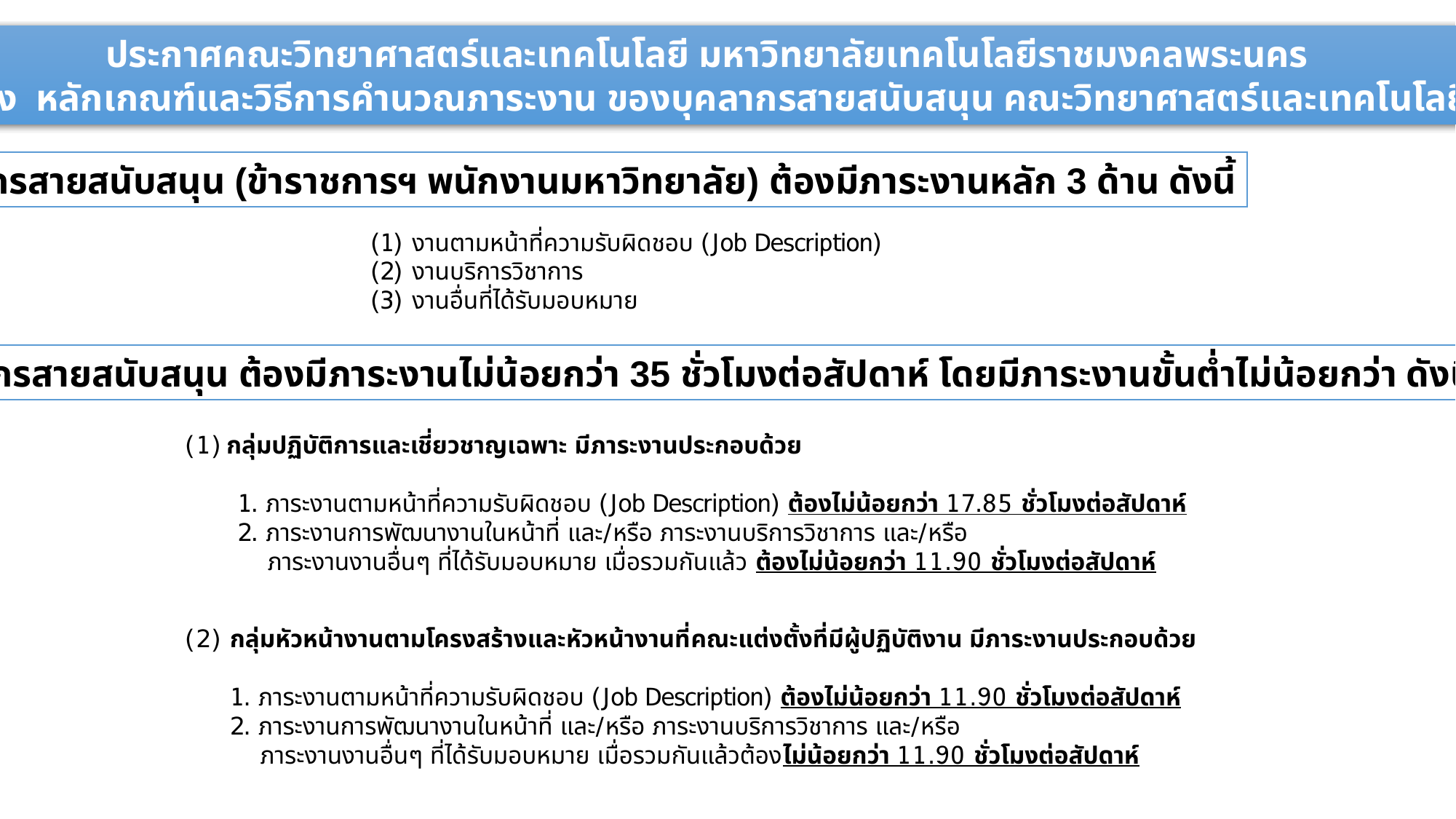

ประกาศคณะวิทยาศาสตร์และเทคโนโลยี มหาวิทยาลัยเทคโนโลยีราชมงคลพระนคร
เรื่อง  หลักเกณฑ์และวิธีการคำนวณภาระงาน ของบุคลากรสายสนับสนุน คณะวิทยาศาสตร์และเทคโนโลยี
บุคลากรสายสนับสนุน (ข้าราชการฯ พนักงานมหาวิทยาลัย) ต้องมีภาระงานหลัก 3 ด้าน ดังนี้
งานตามหน้าที่ความรับผิดชอบ (Job Description)
งานบริการวิชาการ
งานอื่นที่ได้รับมอบหมาย
บุคลากรสายสนับสนุน ต้องมีภาระงานไม่น้อยกว่า 35 ชั่วโมงต่อสัปดาห์ โดยมีภาระงานขั้นต่ำไม่น้อยกว่า ดังนี้
กลุ่มปฏิบัติการและเชี่ยวชาญเฉพาะ มีภาระงานประกอบด้วย

       1. ภาระงานตามหน้าที่ความรับผิดชอบ (Job Description) ต้องไม่น้อยกว่า 17.85 ชั่วโมงต่อสัปดาห์
       2. ภาระงานการพัฒนางานในหน้าที่ และ/หรือ ภาระงานบริการวิชาการ และ/หรือ
           ภาระงานงานอื่นๆ ที่ได้รับมอบหมาย เมื่อรวมกันแล้ว ต้องไม่น้อยกว่า 11.90 ชั่วโมงต่อสัปดาห์
(2) กลุ่มหัวหน้างานตามโครงสร้างและหัวหน้างานที่คณะแต่งตั้งที่มีผู้ปฏิบัติงาน มีภาระงานประกอบด้วย

      1. ภาระงานตามหน้าที่ความรับผิดชอบ (Job Description) ต้องไม่น้อยกว่า 11.90 ชั่วโมงต่อสัปดาห์
      2. ภาระงานการพัฒนางานในหน้าที่ และ/หรือ ภาระงานบริการวิชาการ และ/หรือ
          ภาระงานงานอื่นๆ ที่ได้รับมอบหมาย เมื่อรวมกันแล้วต้องไม่น้อยกว่า 11.90 ชั่วโมงต่อสัปดาห์